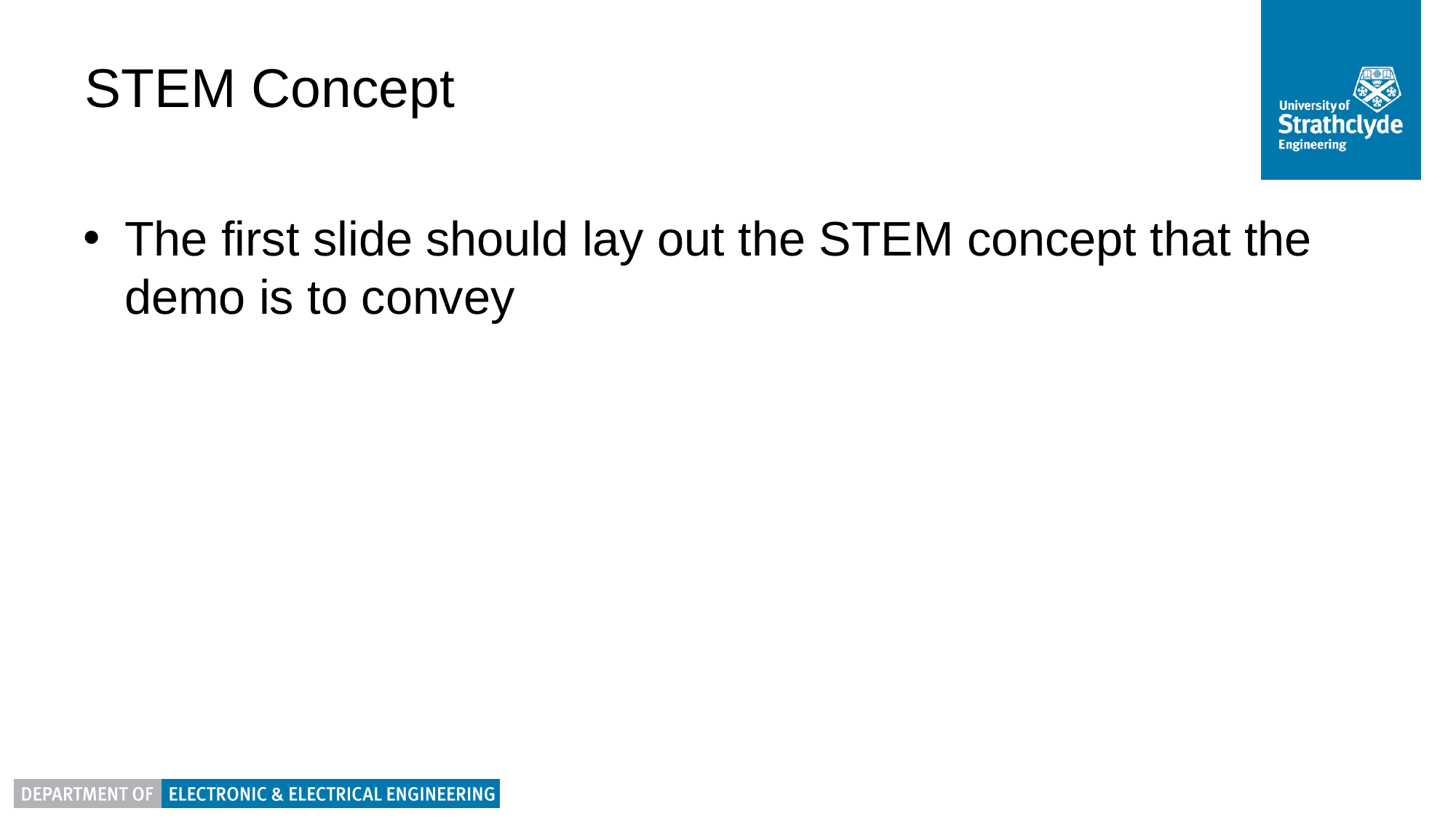

# STEM Concept
The first slide should lay out the STEM concept that the demo is to convey